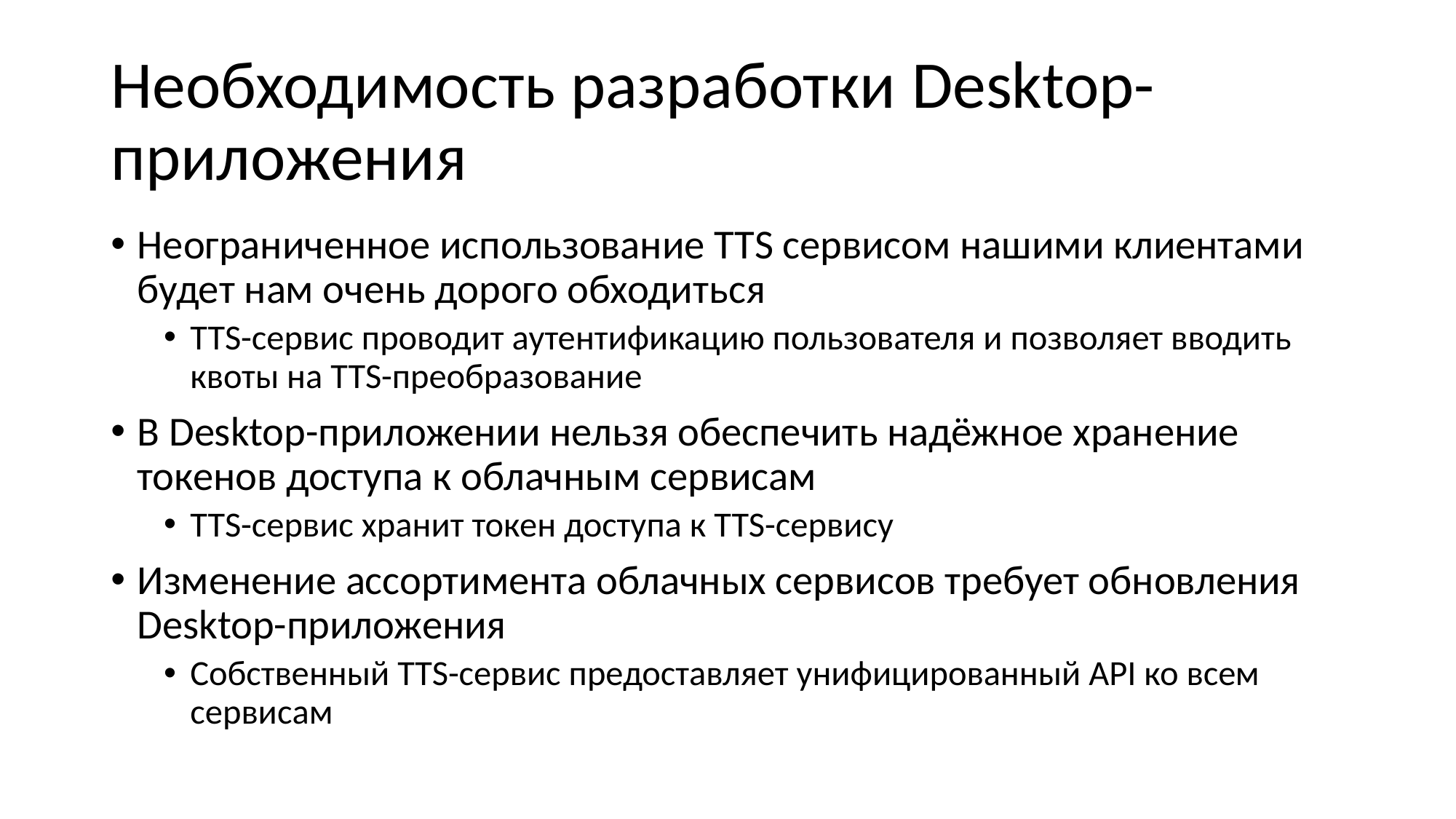

# Необходимость разработки Desktop-приложения
Неограниченное использование TTS сервисом нашими клиентами будет нам очень дорого обходиться
TTS-сервис проводит аутентификацию пользователя и позволяет вводить квоты на TTS-преобразование
В Desktop-приложении нельзя обеспечить надёжное хранение токенов доступа к облачным сервисам
TTS-сервис хранит токен доступа к TTS-сервису
Изменение ассортимента облачных сервисов требует обновления Desktop-приложения
Собственный TTS-сервис предоставляет унифицированный API ко всем сервисам